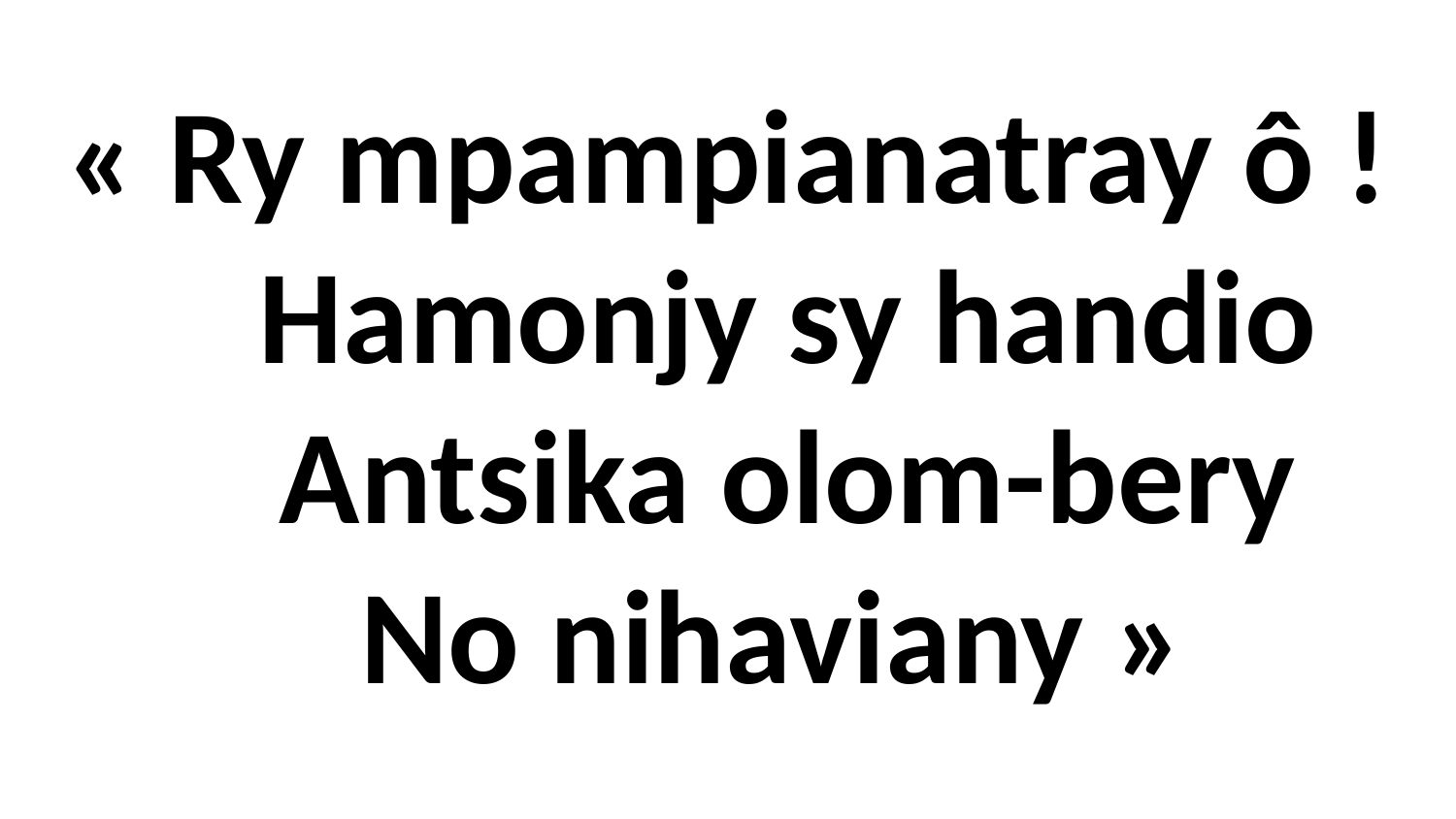

# « Ry mpampianatray ô ! Hamonjy sy handio Antsika olom-bery No nihaviany »